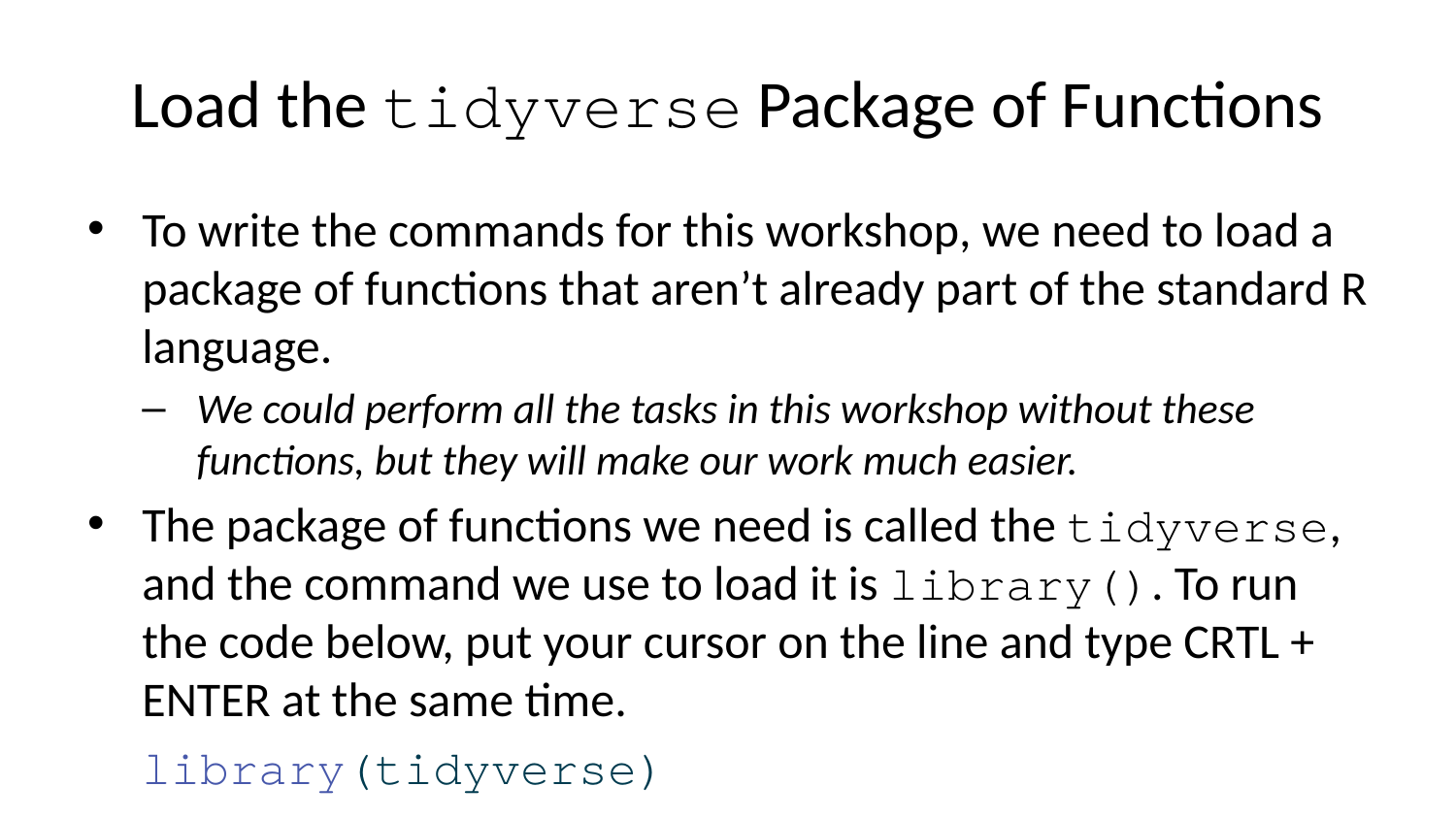

# Load the tidyverse Package of Functions
To write the commands for this workshop, we need to load a package of functions that aren’t already part of the standard R language.
We could perform all the tasks in this workshop without these functions, but they will make our work much easier.
The package of functions we need is called the tidyverse, and the command we use to load it is library(). To run the code below, put your cursor on the line and type CRTL + ENTER at the same time.
library(tidyverse)